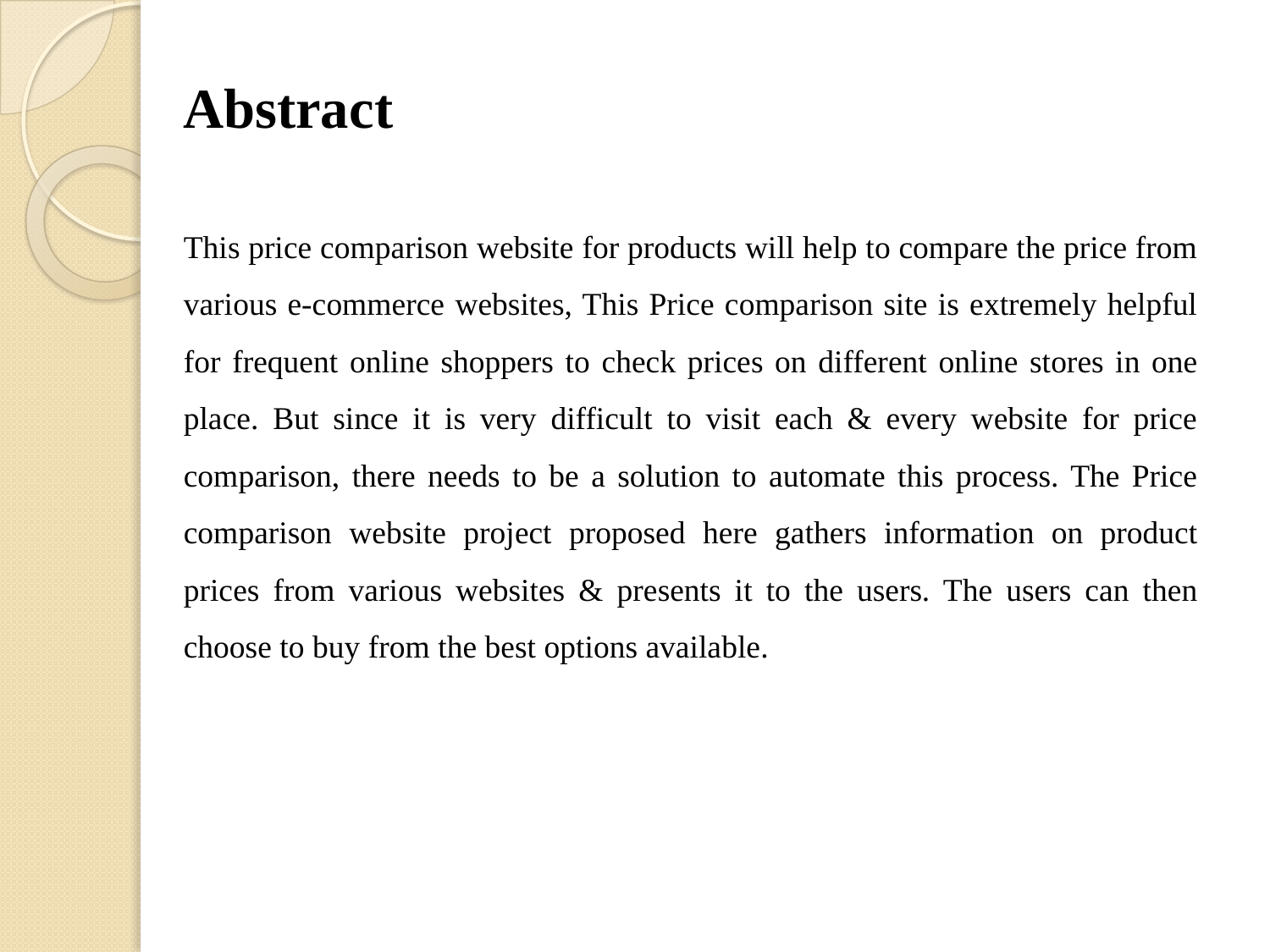

# Abstract
This price comparison website for products will help to compare the price from various e-commerce websites, This Price comparison site is extremely helpful for frequent online shoppers to check prices on different online stores in one place. But since it is very difficult to visit each & every website for price comparison, there needs to be a solution to automate this process. The Price comparison website project proposed here gathers information on product prices from various websites & presents it to the users. The users can then choose to buy from the best options available.